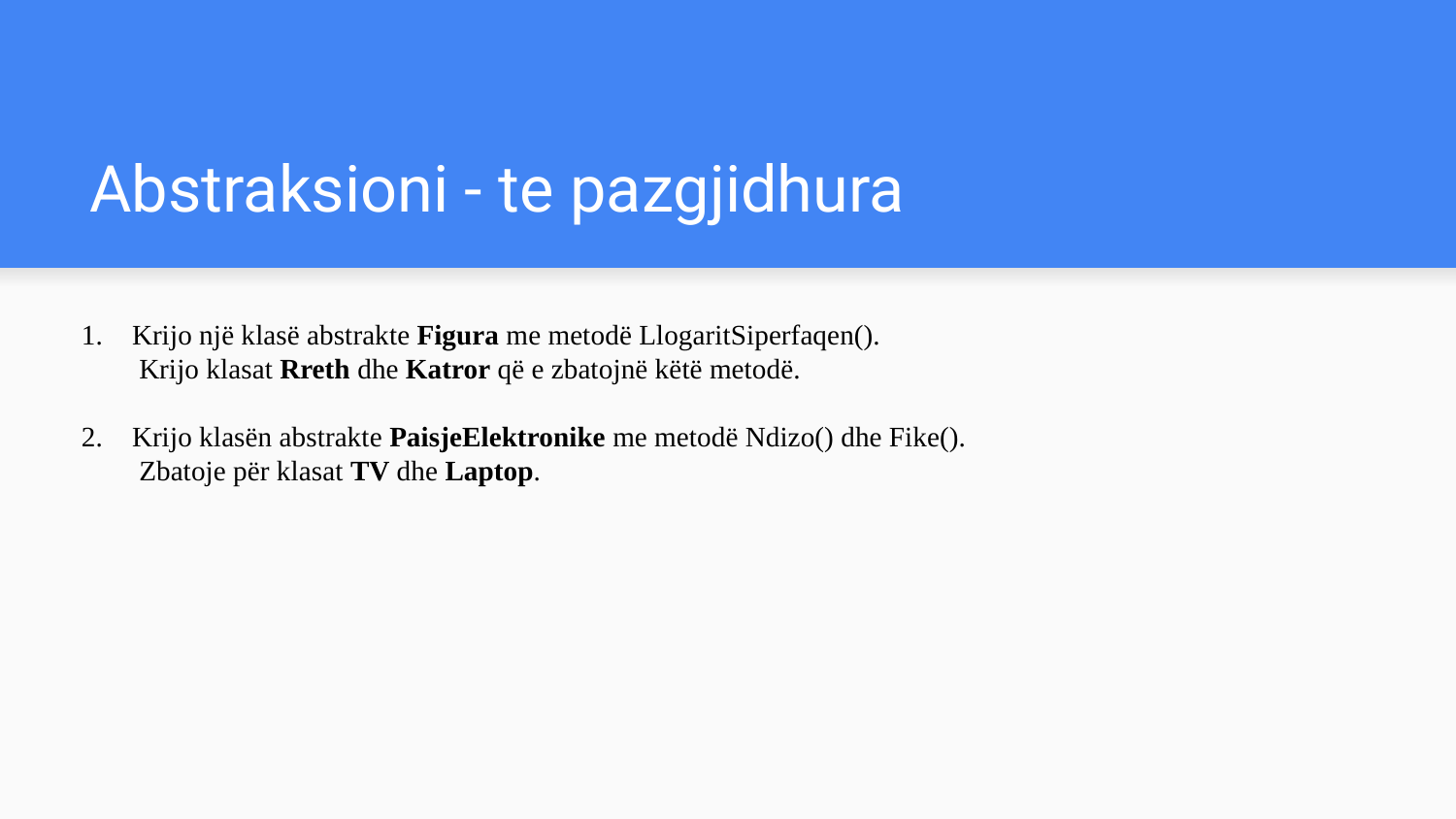

# Abstraksioni - te pazgjidhura
Krijo një klasë abstrakte Figura me metodë LlogaritSiperfaqen().
 Krijo klasat Rreth dhe Katror që e zbatojnë këtë metodë.
Krijo klasën abstrakte PaisjeElektronike me metodë Ndizo() dhe Fike().
 Zbatoje për klasat TV dhe Laptop.